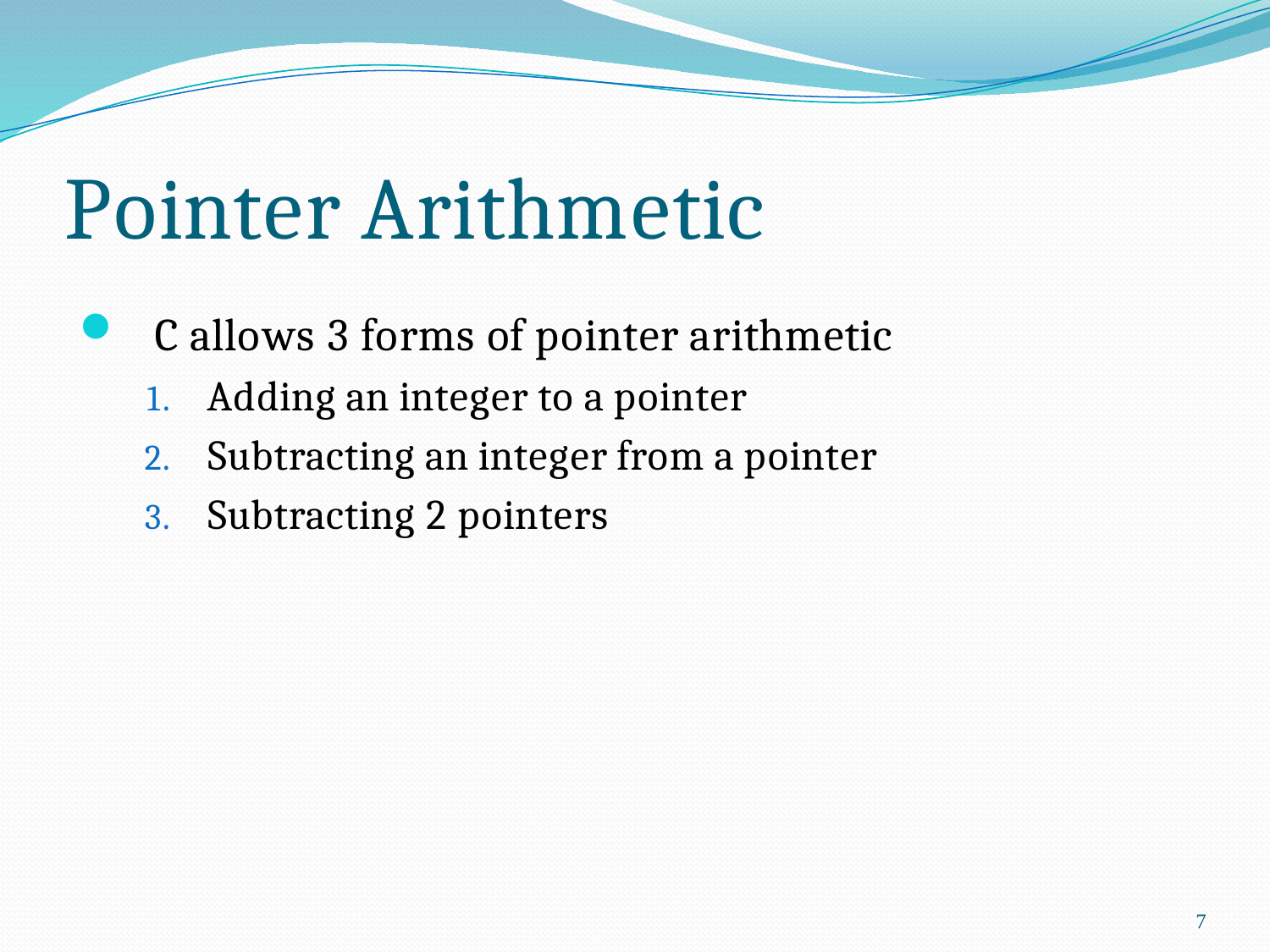

# Pointer Arithmetic
C allows 3 forms of pointer arithmetic
Adding an integer to a pointer
Subtracting an integer from a pointer
Subtracting 2 pointers
7